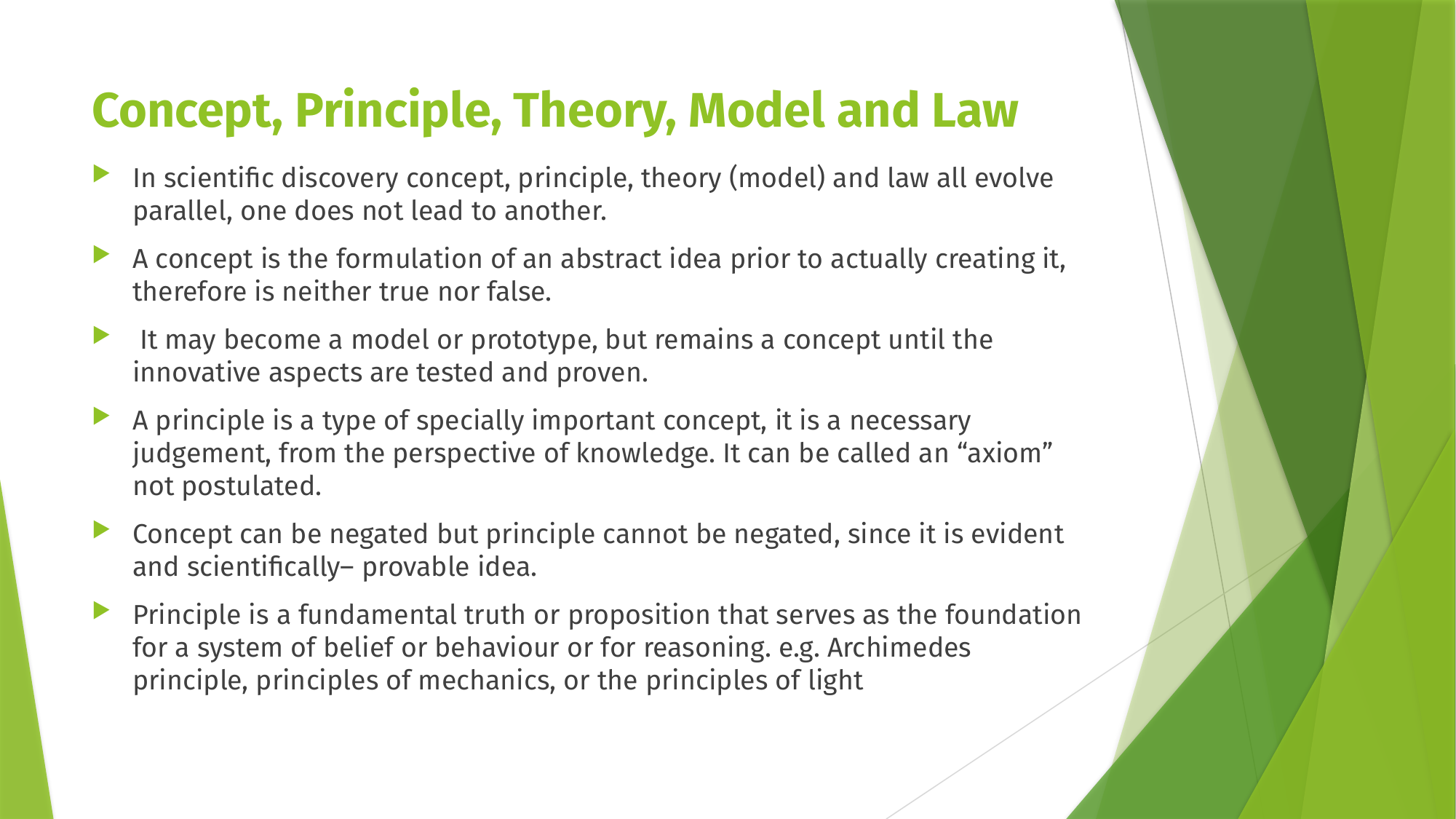

# Concept, Principle, Theory, Model and Law
In scientific discovery concept, principle, theory (model) and law all evolve parallel, one does not lead to another.
A concept is the formulation of an abstract idea prior to actually creating it, therefore is neither true nor false.
 It may become a model or prototype, but remains a concept until the innovative aspects are tested and proven.
A principle is a type of specially important concept, it is a necessary judgement, from the perspective of knowledge. It can be called an “axiom” not postulated.
Concept can be negated but principle cannot be negated, since it is evident and scientifically– provable idea.
Principle is a fundamental truth or proposition that serves as the foundation for a system of belief or behaviour or for reasoning. e.g. Archimedes principle, principles of mechanics, or the principles of light